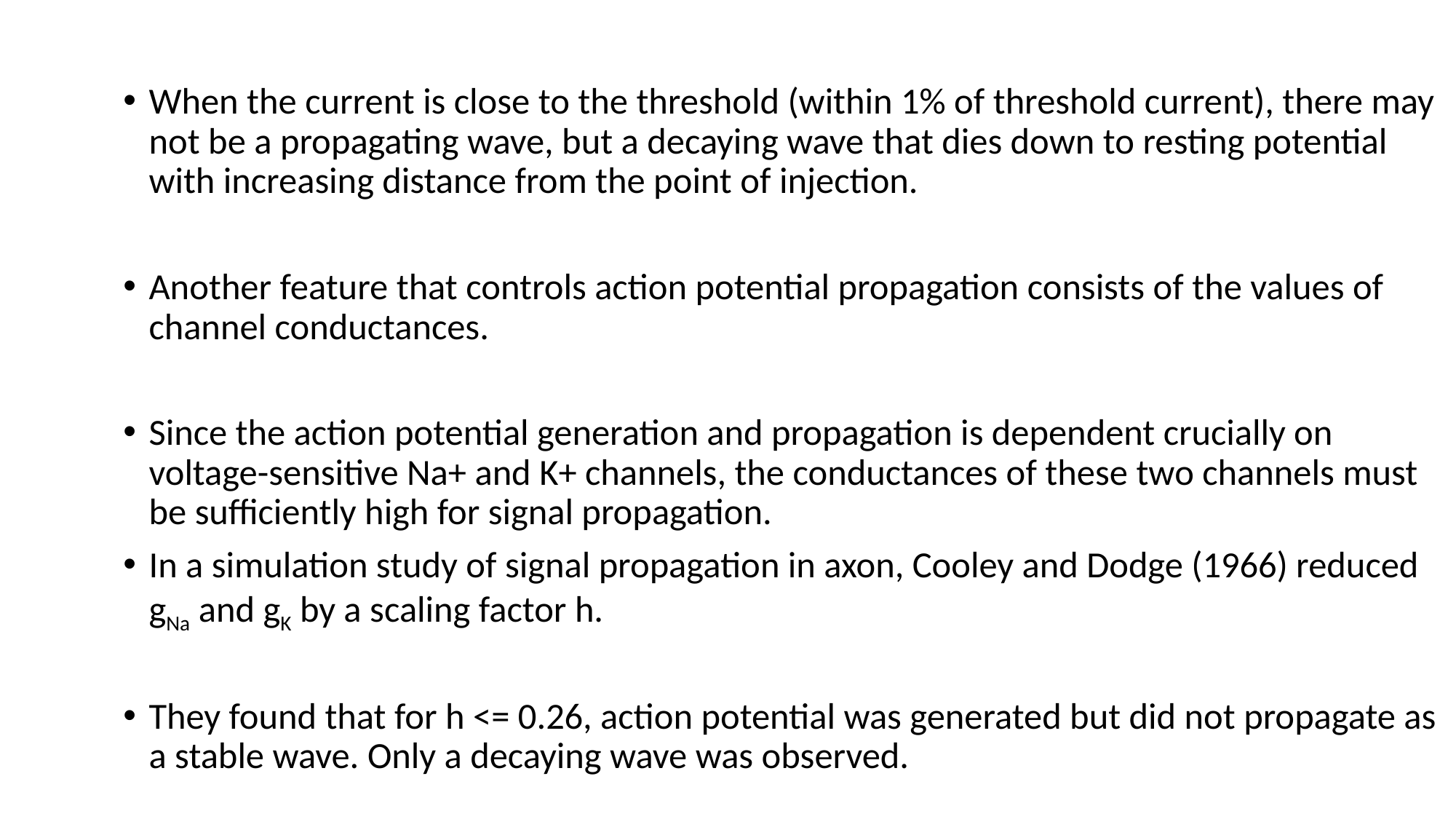

When the current is close to the threshold (within 1% of threshold current), there may not be a propagating wave, but a decaying wave that dies down to resting potential with increasing distance from the point of injection.

Another feature that controls action potential propagation consists of the values of channel conductances.

Since the action potential generation and propagation is dependent crucially on voltage-sensitive Na+ and K+ channels, the conductances of these two channels must be sufficiently high for signal propagation.
In a simulation study of signal propagation in axon, Cooley and Dodge (1966) reduced gNa and gK by a scaling factor h.

They found that for h <= 0.26, action potential was generated but did not propagate as a stable wave. Only a decaying wave was observed.